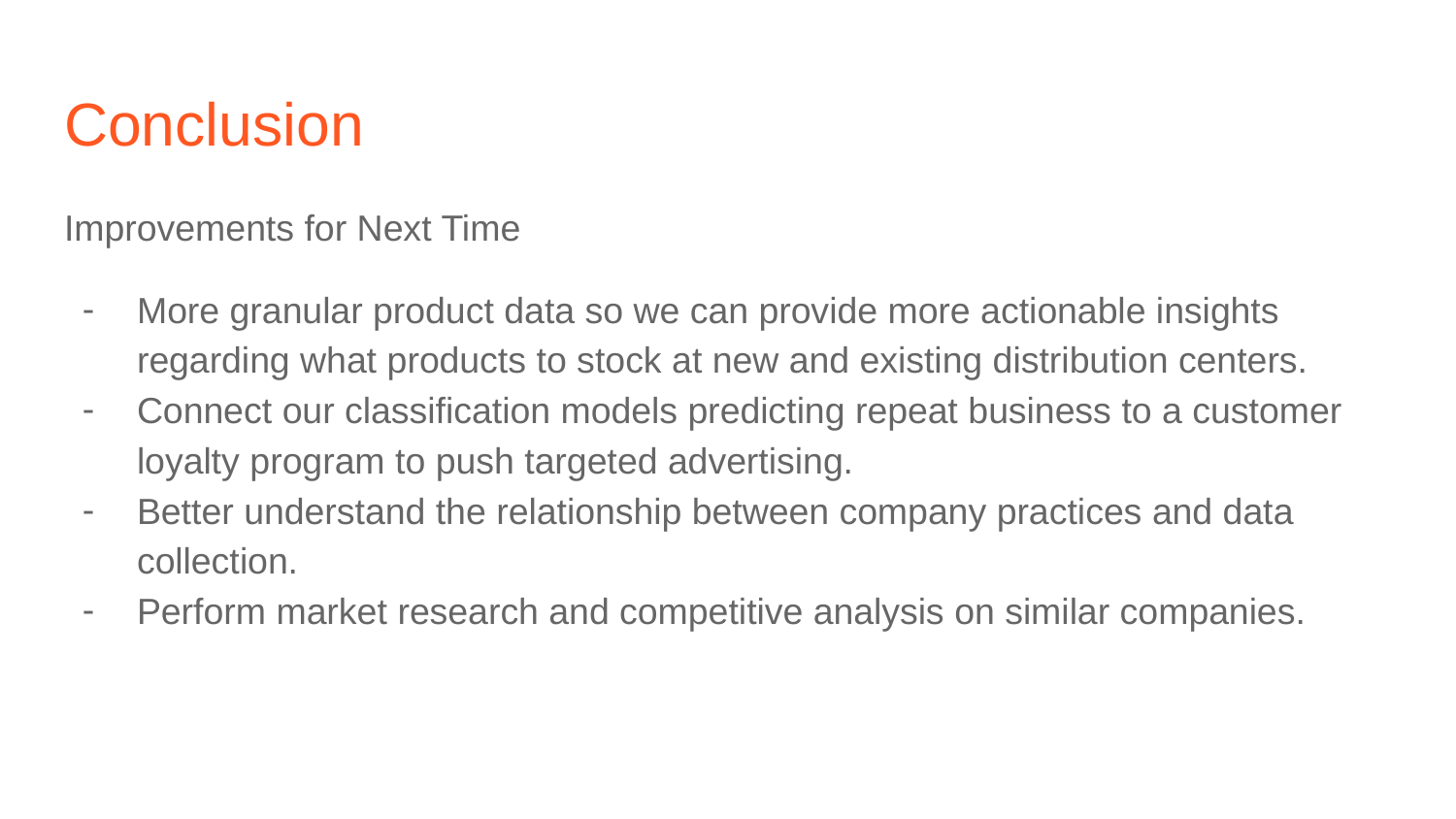

# Conclusion
Improvements for Next Time
More granular product data so we can provide more actionable insights regarding what products to stock at new and existing distribution centers.
Connect our classification models predicting repeat business to a customer loyalty program to push targeted advertising.
Better understand the relationship between company practices and data collection.
Perform market research and competitive analysis on similar companies.